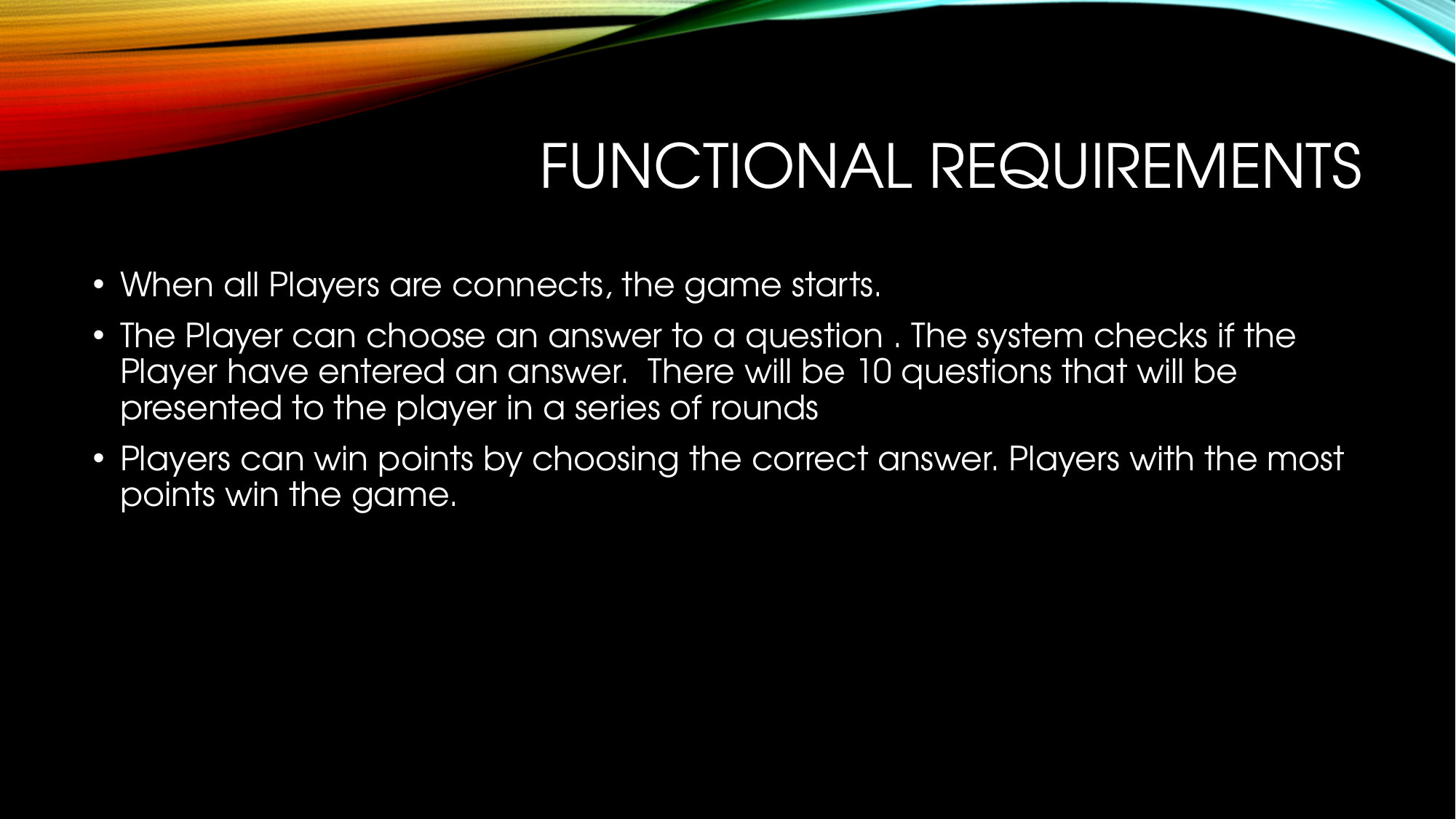

# Functional requirements
When all Players are connects, the game starts.
The Player can choose an answer to a question . The system checks if the Player have entered an answer.  There will be 10 questions that will be presented to the player in a series of rounds
Players can win points by choosing the correct answer. Players with the most points win the game.